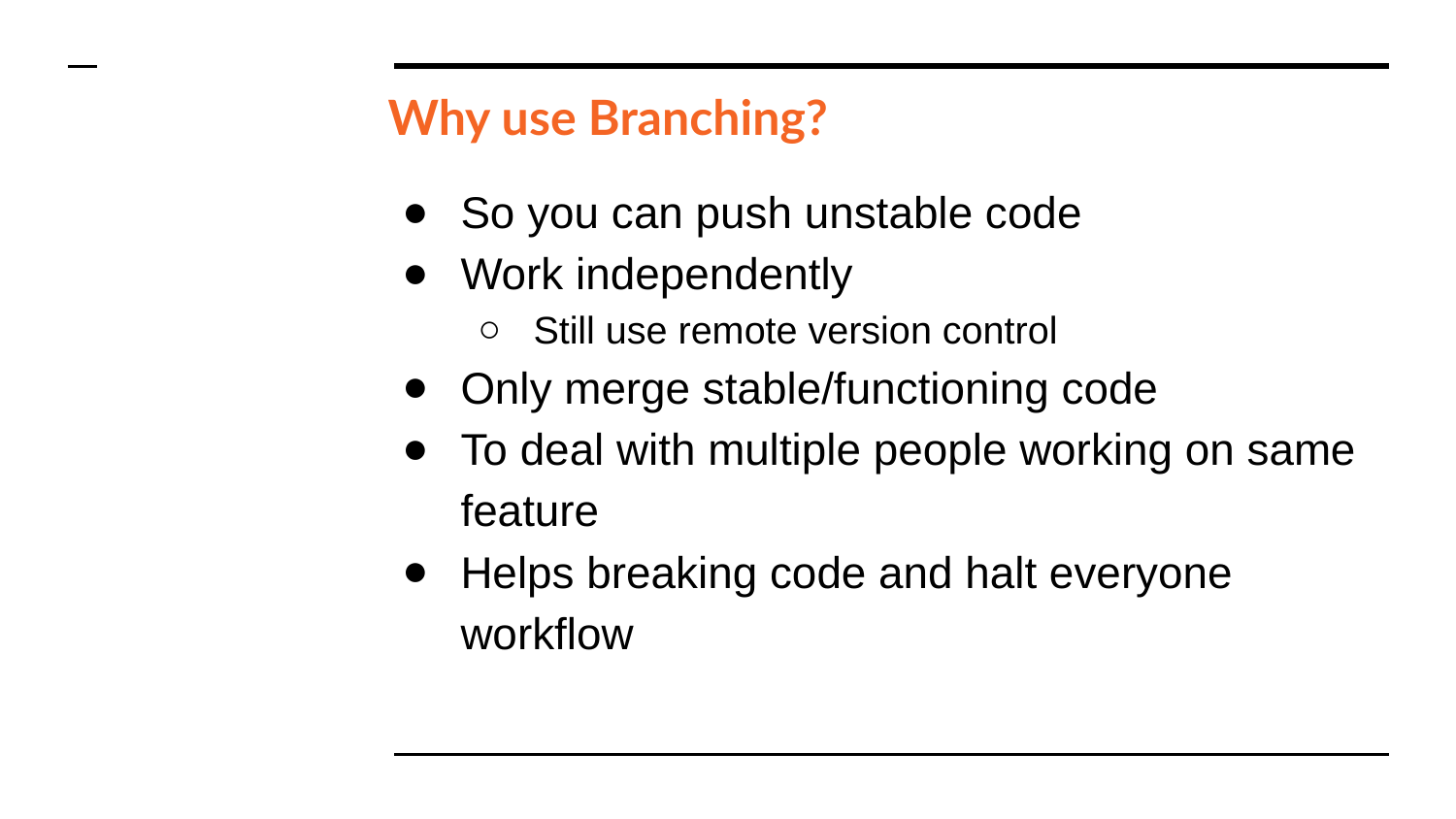

Why use Branching?
So you can push unstable code
Work independently
Still use remote version control
Only merge stable/functioning code
To deal with multiple people working on same feature
Helps breaking code and halt everyone workflow